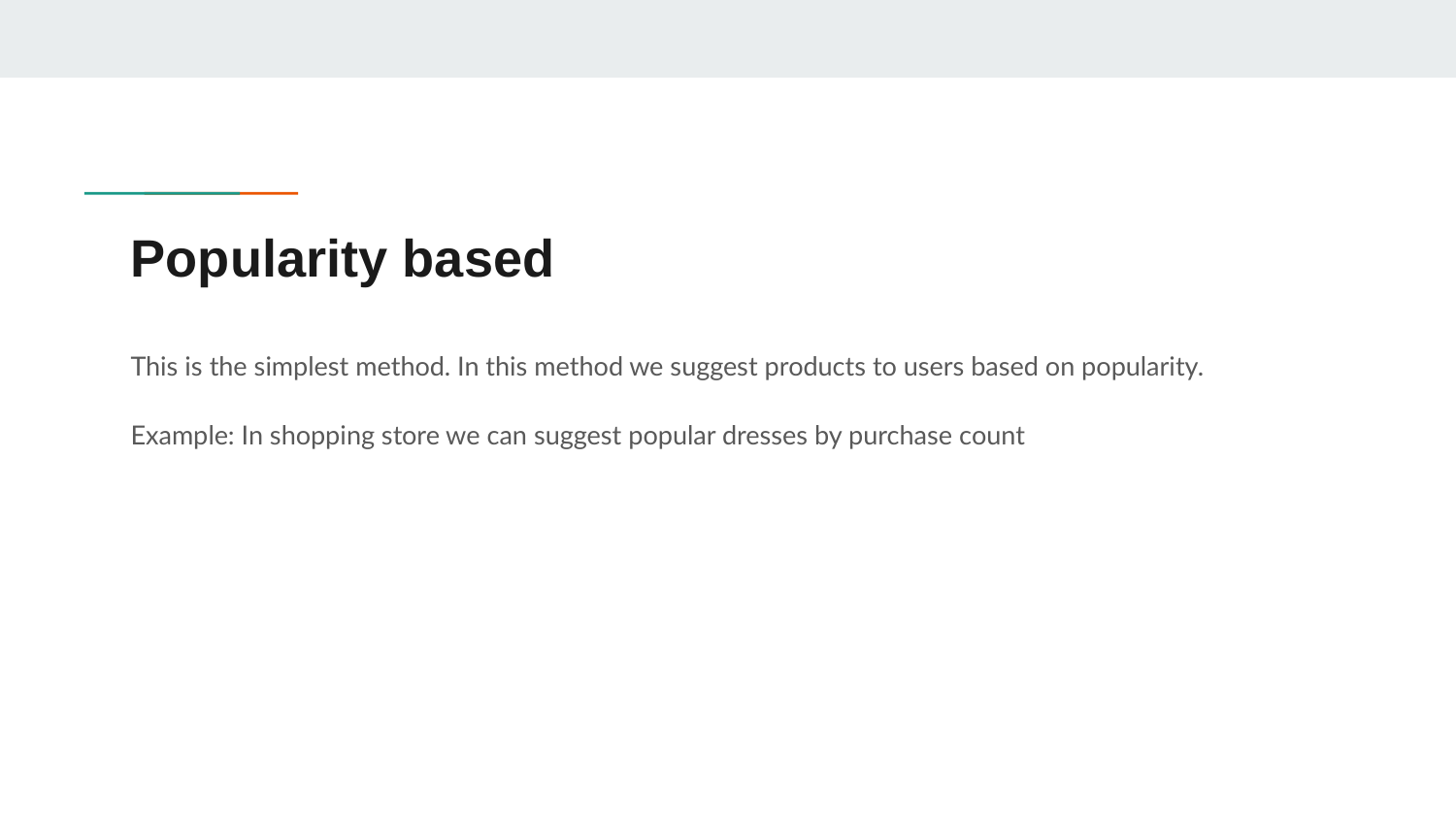

# Popularity based
This is the simplest method. In this method we suggest products to users based on popularity.
Example: In shopping store we can suggest popular dresses by purchase count